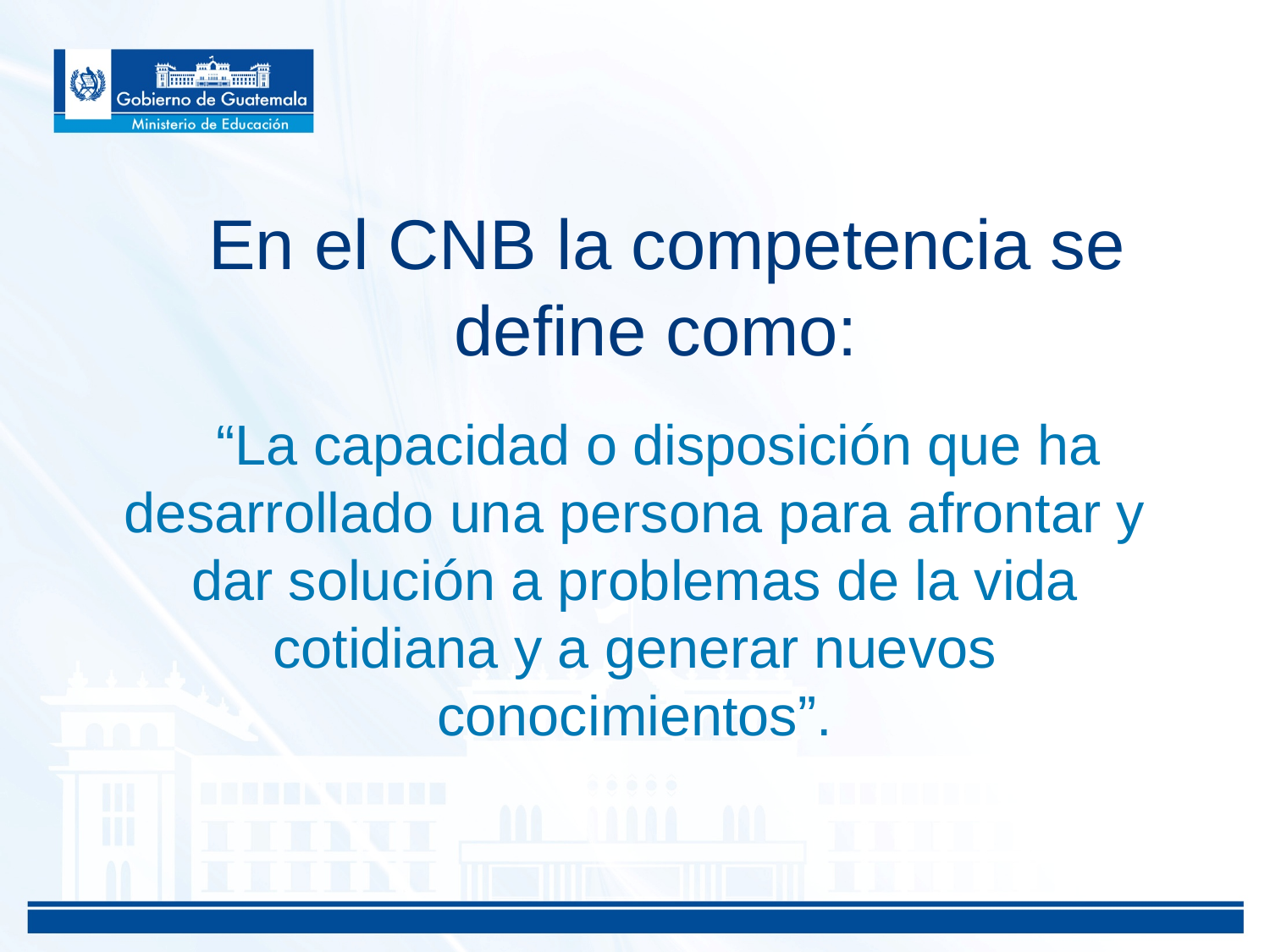

En el CNB la competencia se define como:
   “La capacidad o disposición que ha desarrollado una persona para afrontar y dar solución a problemas de la vida cotidiana y a generar nuevos conocimientos”.